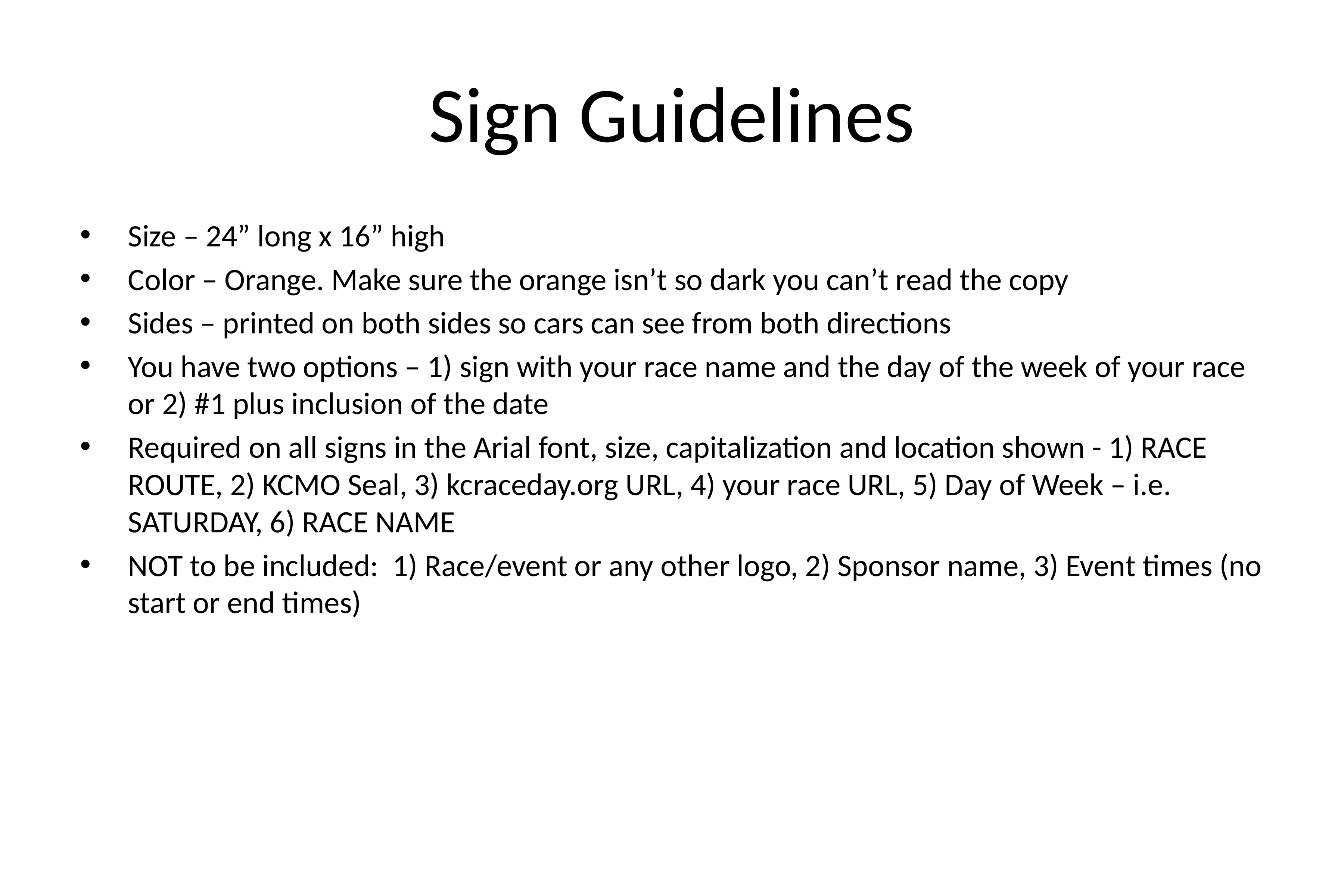

# Sign Guidelines
Size – 24” long x 16” high
Color – Orange. Make sure the orange isn’t so dark you can’t read the copy
Sides – printed on both sides so cars can see from both directions
You have two options – 1) sign with your race name and the day of the week of your race or 2) #1 plus inclusion of the date
Required on all signs in the Arial font, size, capitalization and location shown - 1) RACE ROUTE, 2) KCMO Seal, 3) kcraceday.org URL, 4) your race URL, 5) Day of Week – i.e. SATURDAY, 6) RACE NAME
NOT to be included:  1) Race/event or any other logo, 2) Sponsor name, 3) Event times (no start or end times)